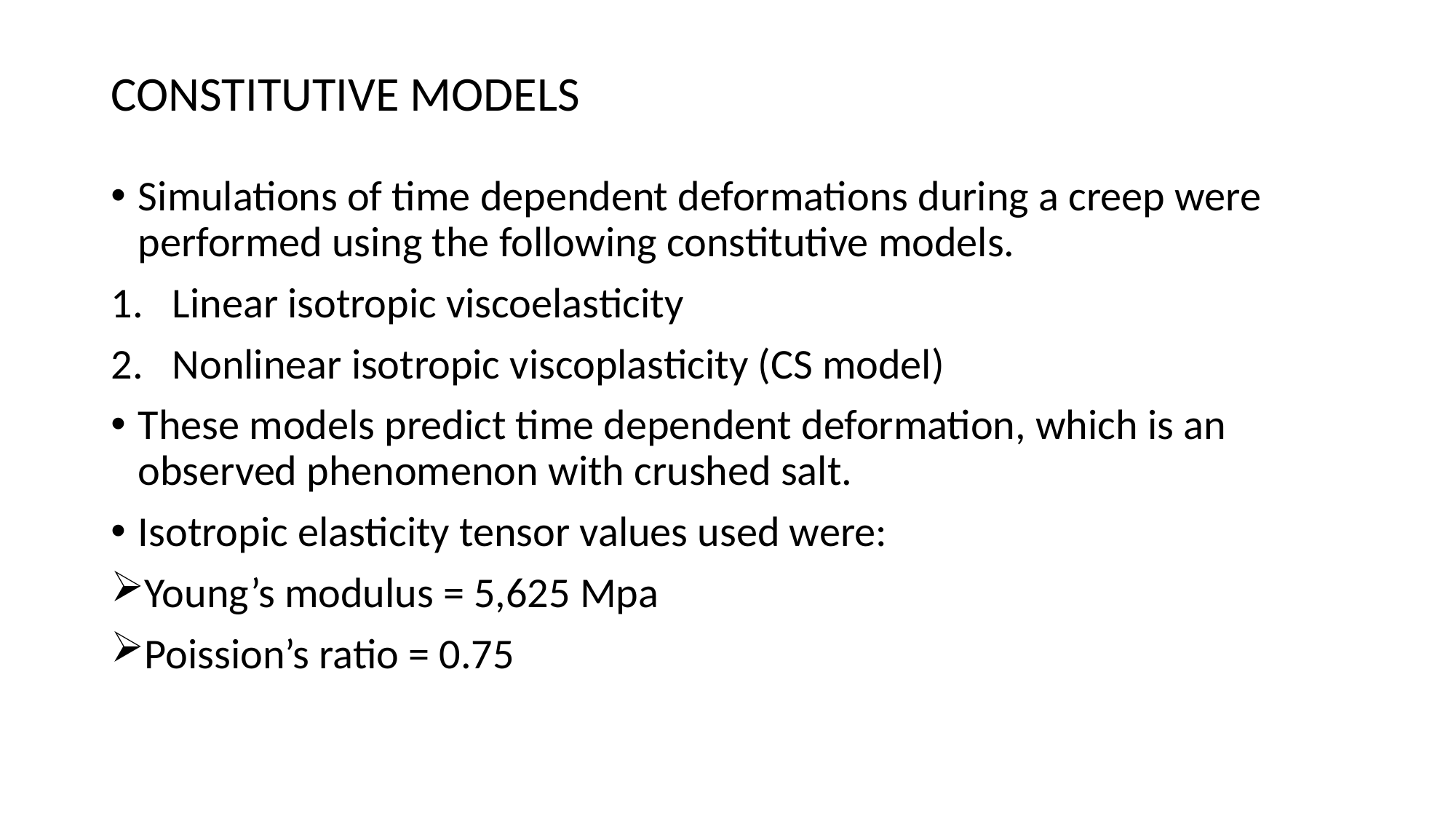

# CONSTITUTIVE MODELS
Simulations of time dependent deformations during a creep were performed using the following constitutive models.
Linear isotropic viscoelasticity
Nonlinear isotropic viscoplasticity (CS model)
These models predict time dependent deformation, which is an observed phenomenon with crushed salt.
Isotropic elasticity tensor values used were:
Young’s modulus = 5,625 Mpa
Poission’s ratio = 0.75